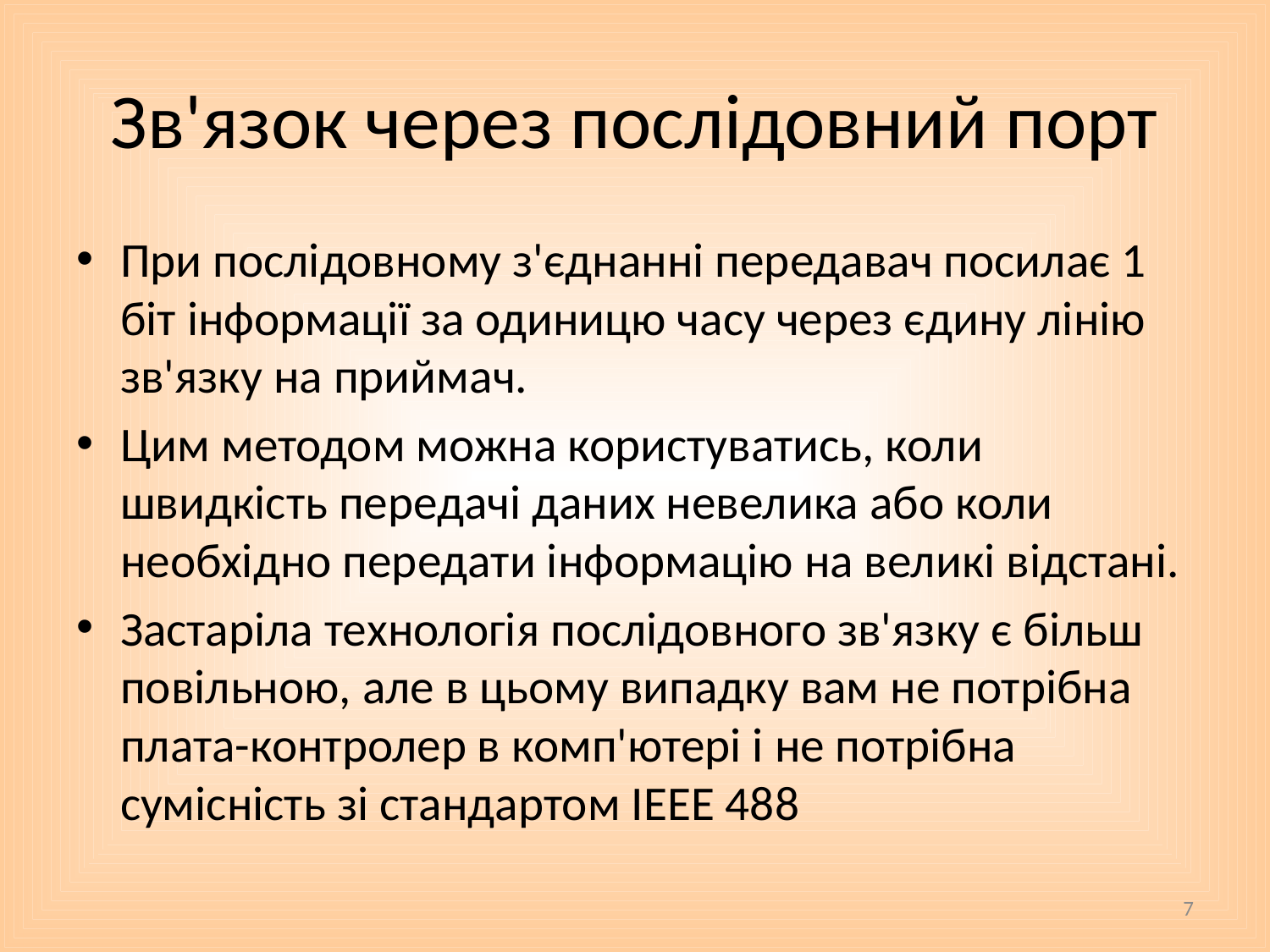

# Зв'язок через послідовний порт
При послідовному з'єднанні передавач посилає 1 біт інформації за одиницю часу через єдину лінію зв'язку на приймач.
Цим методом можна користуватись, коли швидкість передачі даних невелика або коли необхідно передати інформацію на великі відстані.
Застаріла технологія послідовного зв'язку є більш повільною, але в цьому випадку вам не потрібна плата-контролер в комп'ютері і не потрібна сумісність зі стандартом IEEE 488
7